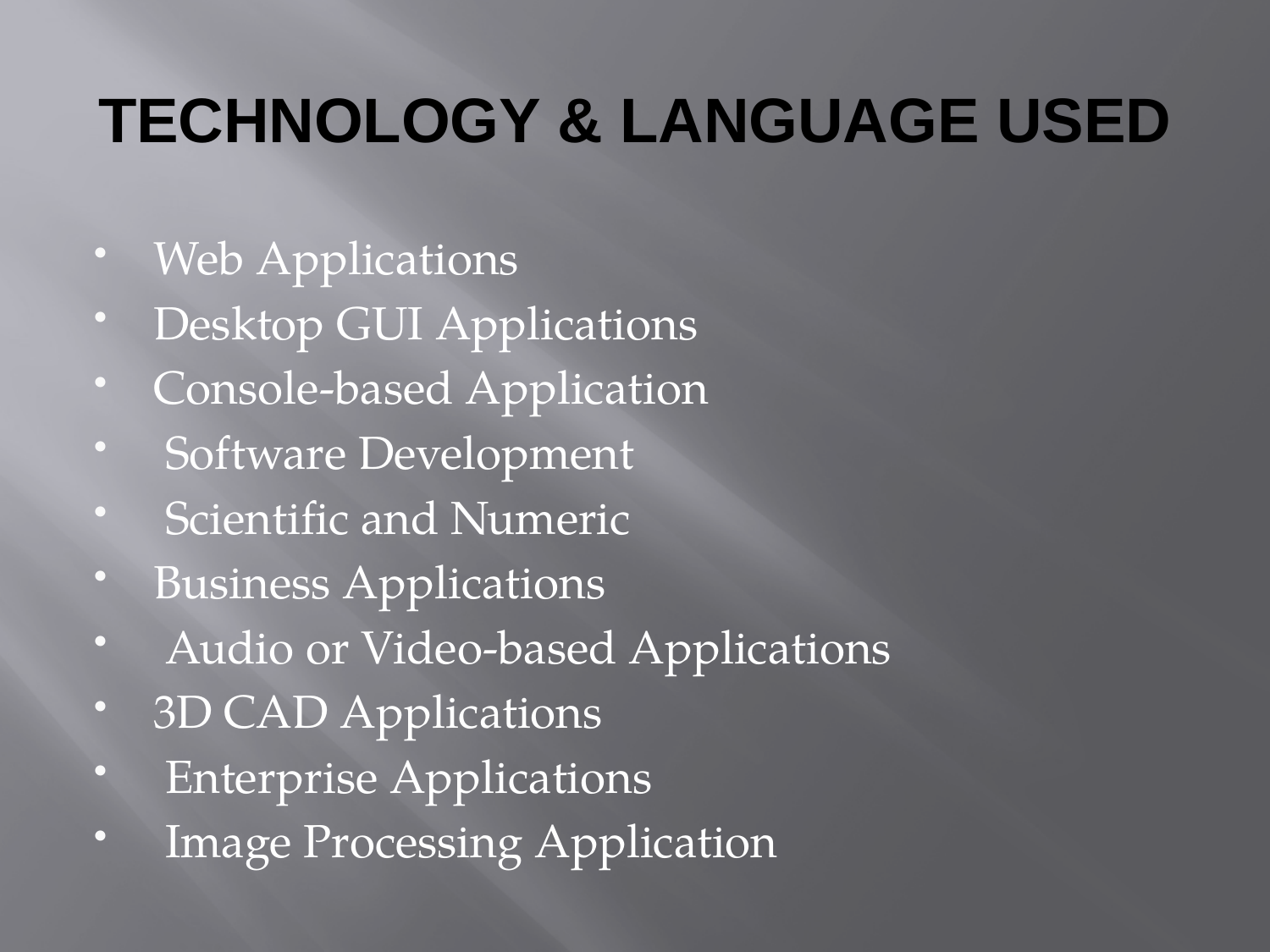

# TECHNOLOGY & LANGUAGE USED
Web Applications
Desktop GUI Applications
Console-based Application
 Software Development
 Scientific and Numeric
Business Applications
 Audio or Video-based Applications
3D CAD Applications
 Enterprise Applications
 Image Processing Application